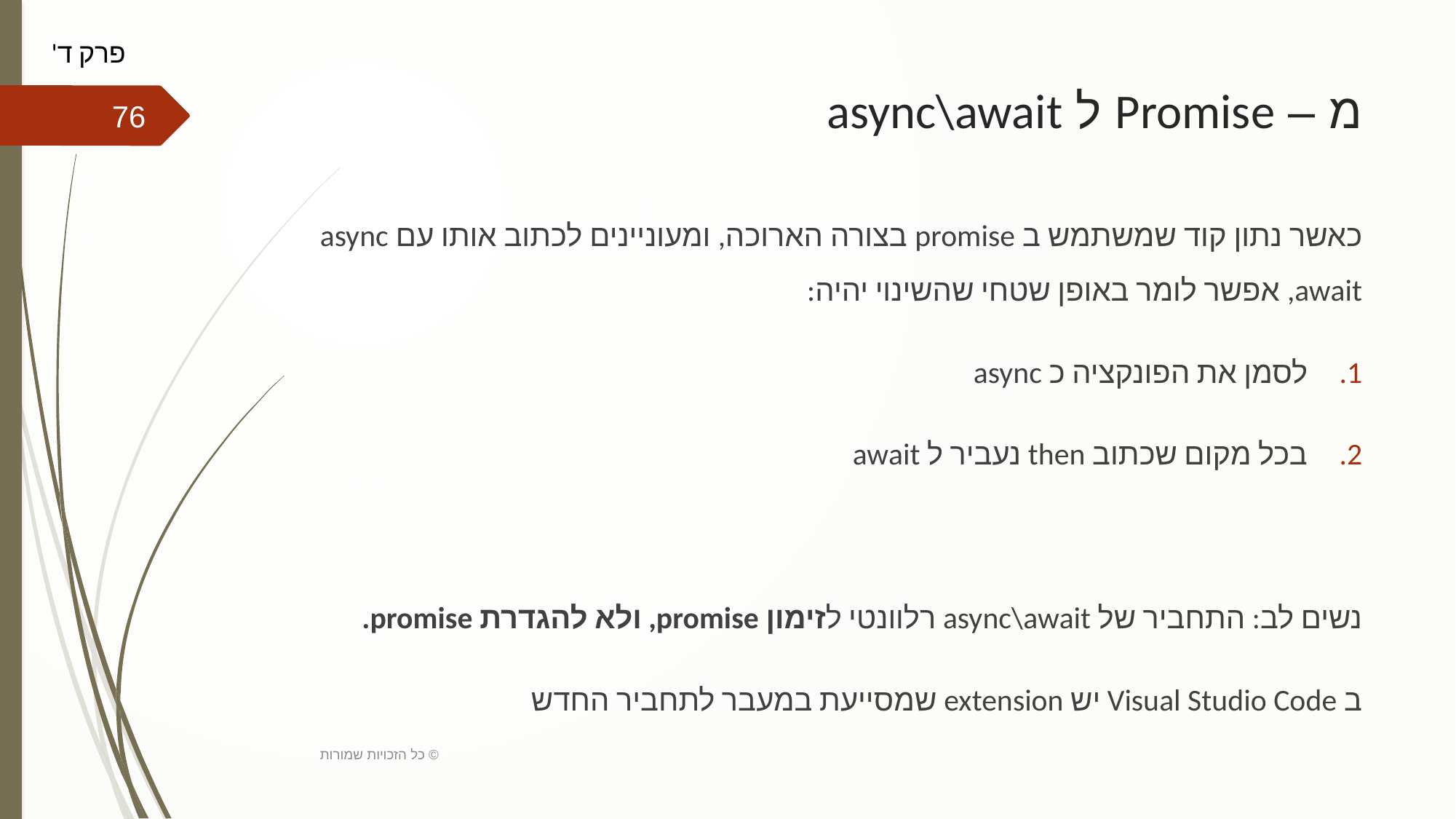

פרק ד'
# מ – Promise ל async\await
76
כאשר נתון קוד שמשתמש ב promise בצורה הארוכה, ומעוניינים לכתוב אותו עם async await, אפשר לומר באופן שטחי שהשינוי יהיה:
לסמן את הפונקציה כ async
בכל מקום שכתוב then נעביר ל await

נשים לב: התחביר של async\await רלוונטי לזימון promise, ולא להגדרת promise.
ב Visual Studio Code יש extension שמסייעת במעבר לתחביר החדש

כל הזכויות שמורות ©